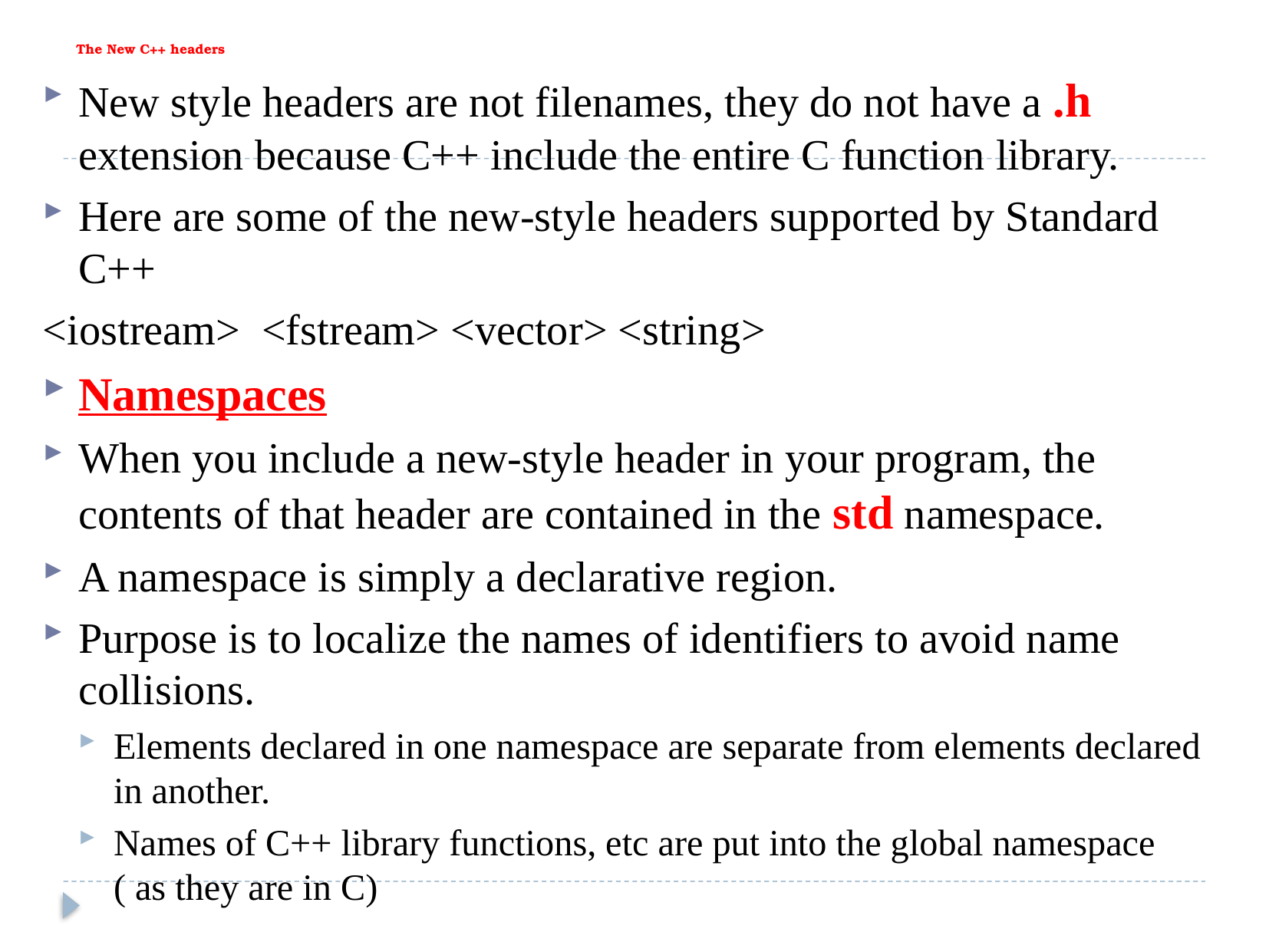

# The New C++ headers
New style headers are not filenames, they do not have a .h extension because C++ include the entire C function library.
Here are some of the new-style headers supported by Standard C++
<iostream>  <fstream> <vector> <string>
Namespaces
When you include a new-style header in your program, the contents of that header are contained in the std namespace.
A namespace is simply a declarative region.
Purpose is to localize the names of identifiers to avoid name collisions.
Elements declared in one namespace are separate from elements declared in another.
Names of C++ library functions, etc are put into the global namespace ( as they are in C)